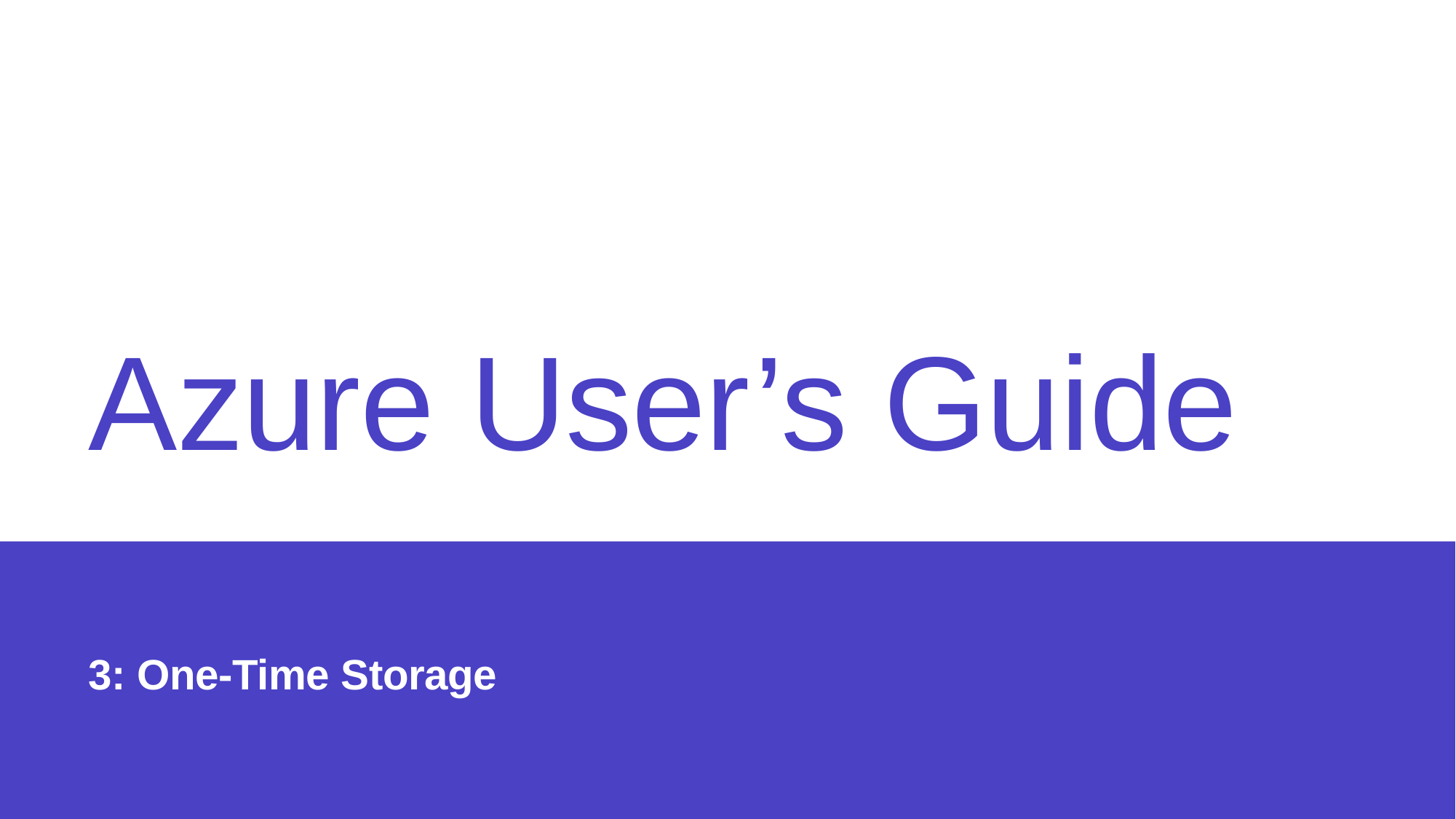

# Azure User’s Guide

3: One-Time Storage